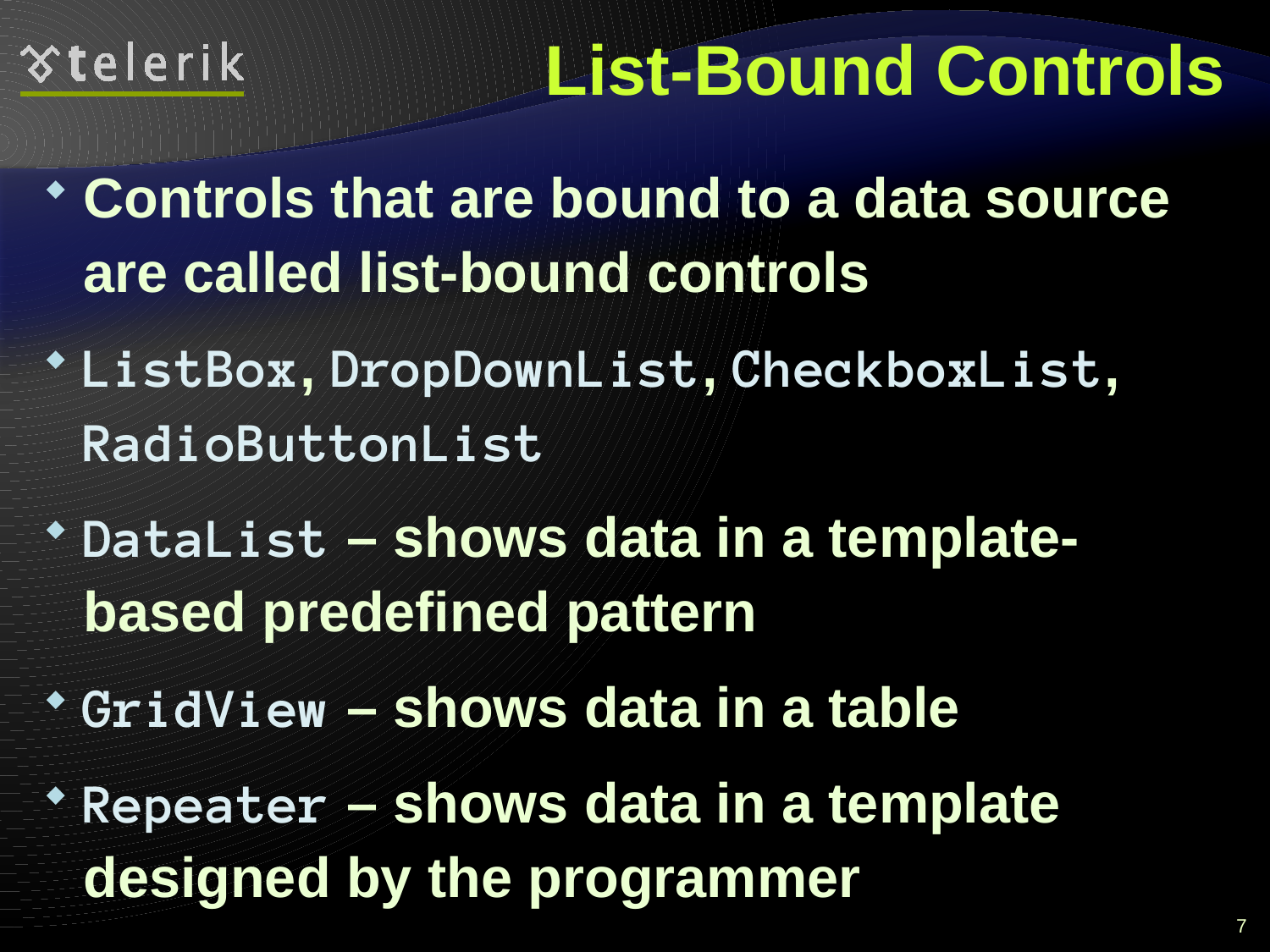

# List-Bound Controls
Controls that are bound to a data source are called list-bound controls
ListBox, DropDownList, CheckboxList, RadioButtonList
DataList – shows data in a template-based predefined pattern
GridView – shows data in a table
Repeater – shows data in a template designed by the programmer
7